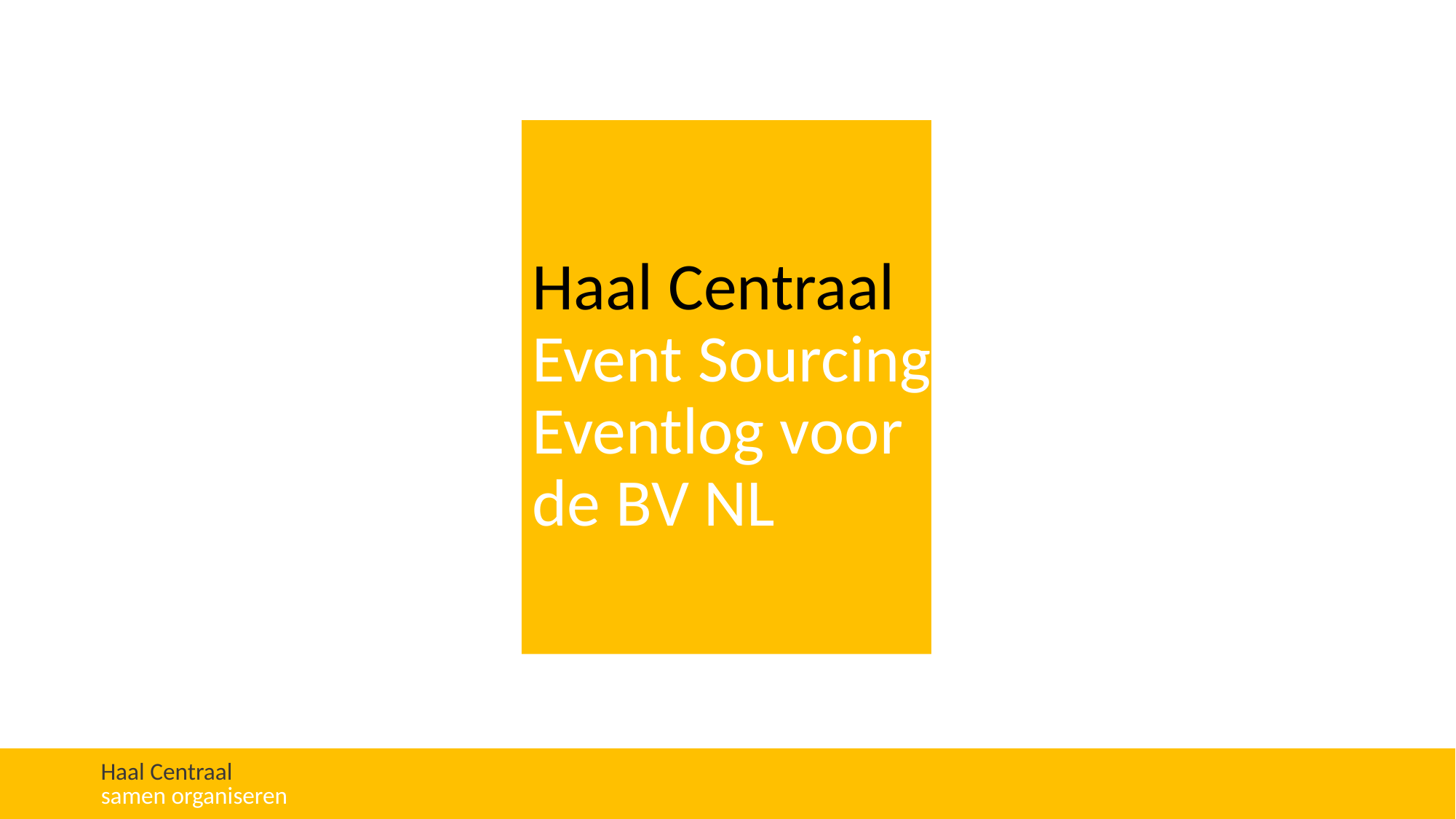

Haal Centraal
Event Sourcing
Eventlog voor de BV NL